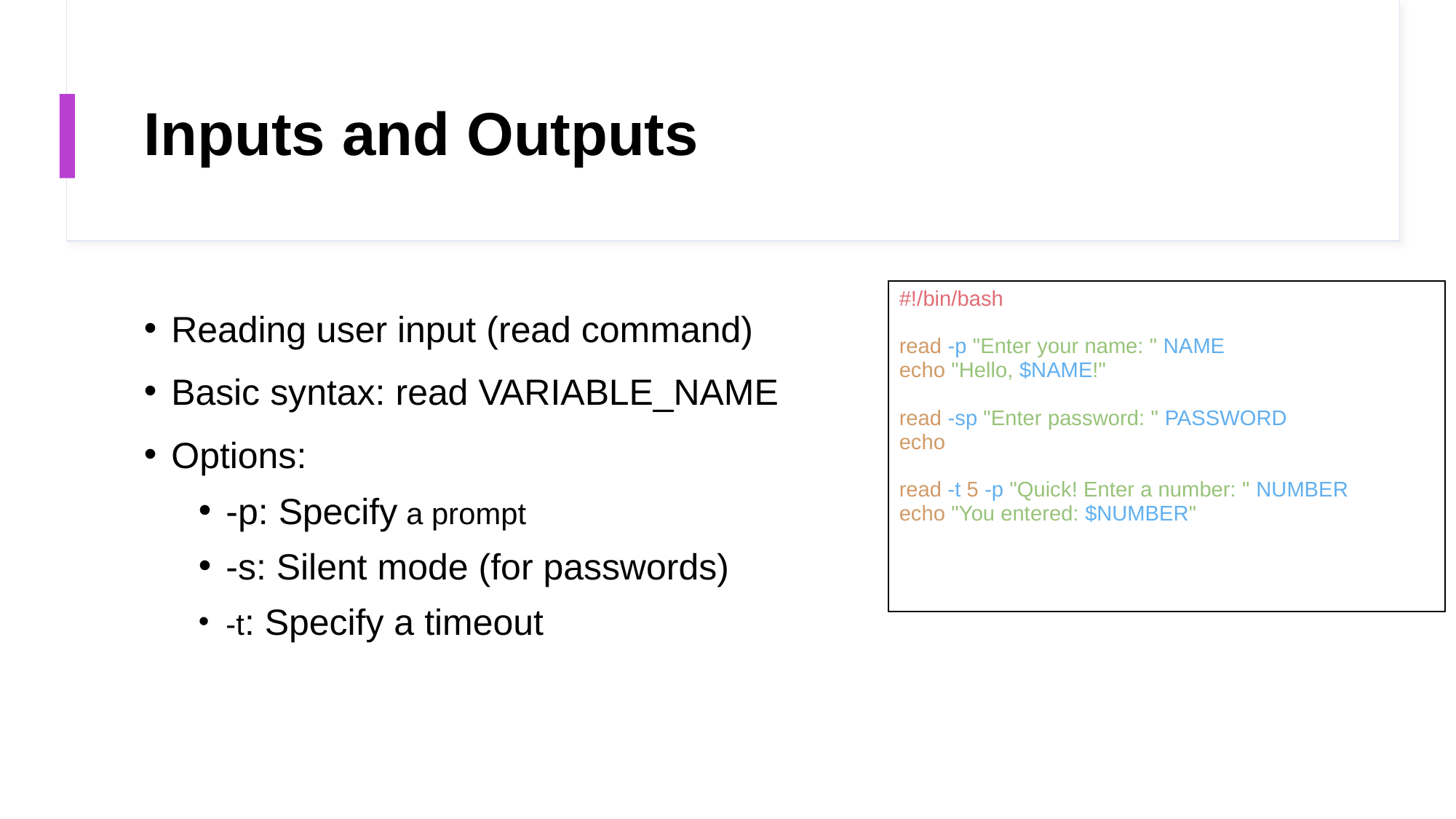

# Inputs and Outputs
| #!/bin/bash read -p "Enter your name: " NAME echo "Hello, $NAME!" read -sp "Enter password: " PASSWORD  echo read -t 5 -p "Quick! Enter a number: " NUMBER echo "You entered: $NUMBER" |
| --- |
Reading user input (read command)
Basic syntax: read VARIABLE_NAME
Options:
-p: Specify a prompt
-s: Silent mode (for passwords)
-t: Specify a timeout